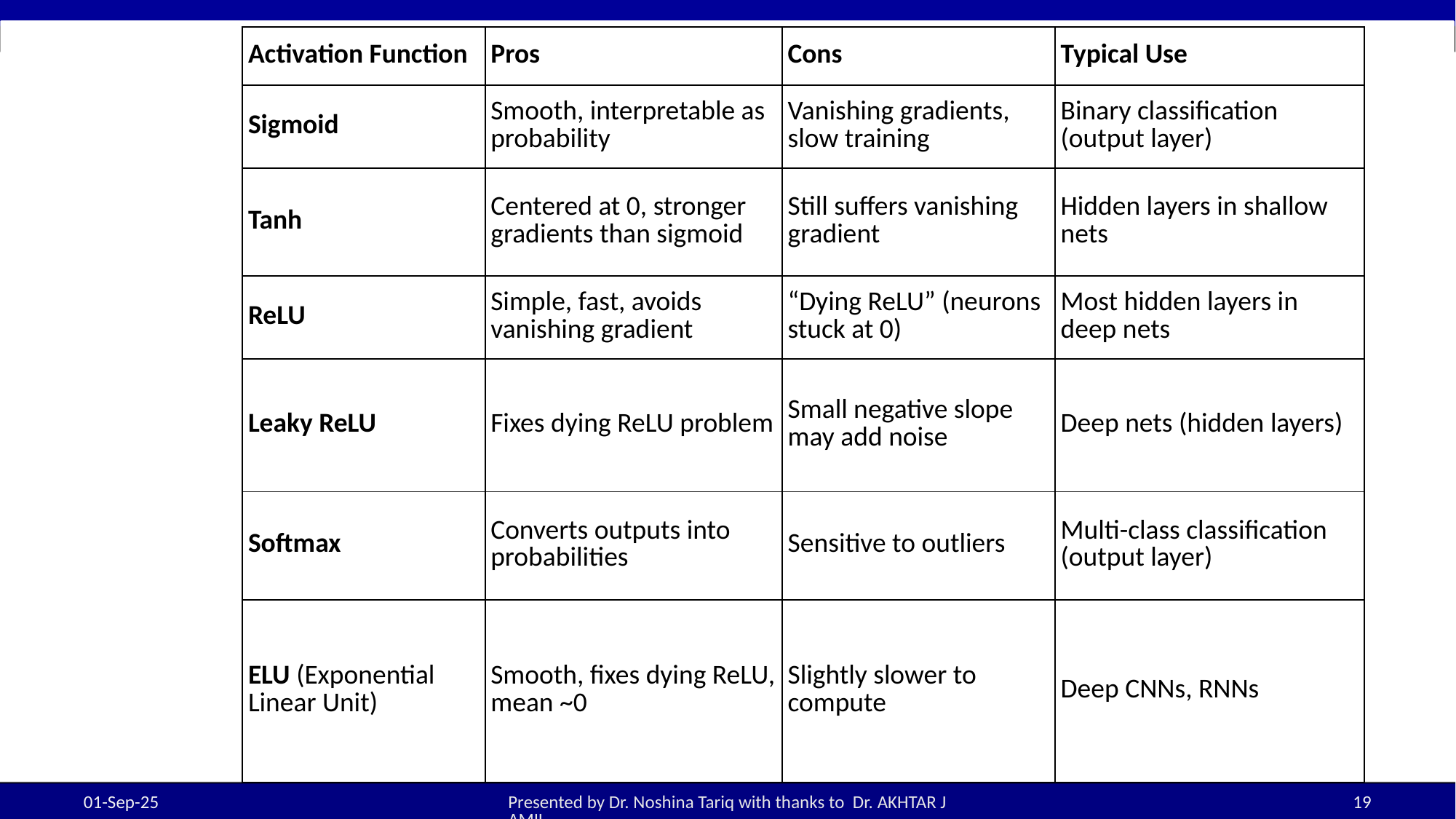

| Activation Function | Pros | Cons | Typical Use |
| --- | --- | --- | --- |
| Sigmoid | Smooth, interpretable as probability | Vanishing gradients, slow training | Binary classification (output layer) |
| Tanh | Centered at 0, stronger gradients than sigmoid | Still suffers vanishing gradient | Hidden layers in shallow nets |
| ReLU | Simple, fast, avoids vanishing gradient | “Dying ReLU” (neurons stuck at 0) | Most hidden layers in deep nets |
| Leaky ReLU | Fixes dying ReLU problem | Small negative slope may add noise | Deep nets (hidden layers) |
| Softmax | Converts outputs into probabilities | Sensitive to outliers | Multi-class classification (output layer) |
| ELU (Exponential Linear Unit) | Smooth, fixes dying ReLU, mean ~0 | Slightly slower to compute | Deep CNNs, RNNs |
01-Sep-25
Presented by Dr. Noshina Tariq with thanks to  Dr. AKHTAR JAMIL
19